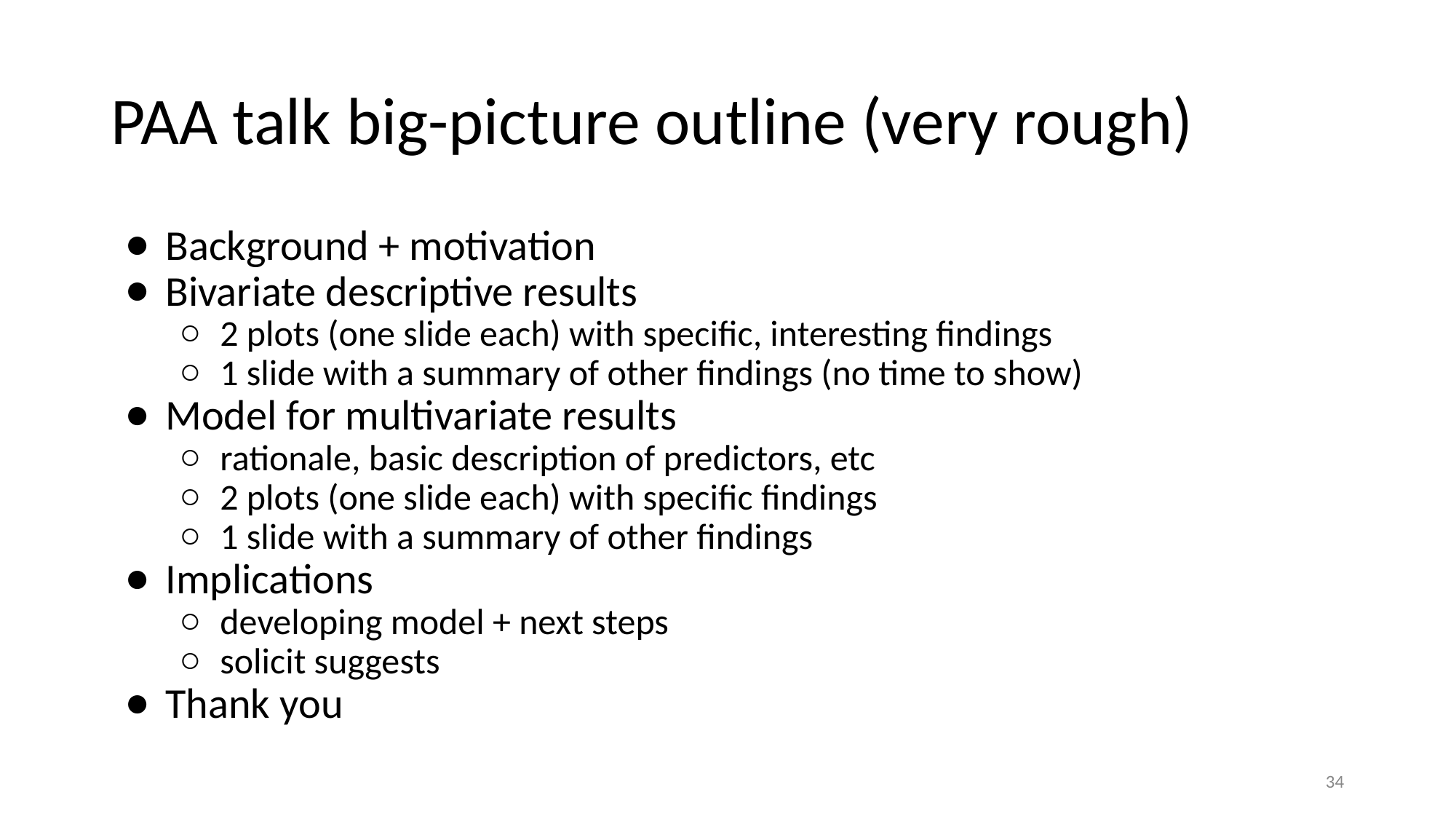

# PAA talk big-picture outline (very rough)
Background + motivation
Bivariate descriptive results
2 plots (one slide each) with specific, interesting findings
1 slide with a summary of other findings (no time to show)
Model for multivariate results
rationale, basic description of predictors, etc
2 plots (one slide each) with specific findings
1 slide with a summary of other findings
Implications
developing model + next steps
solicit suggests
Thank you
34